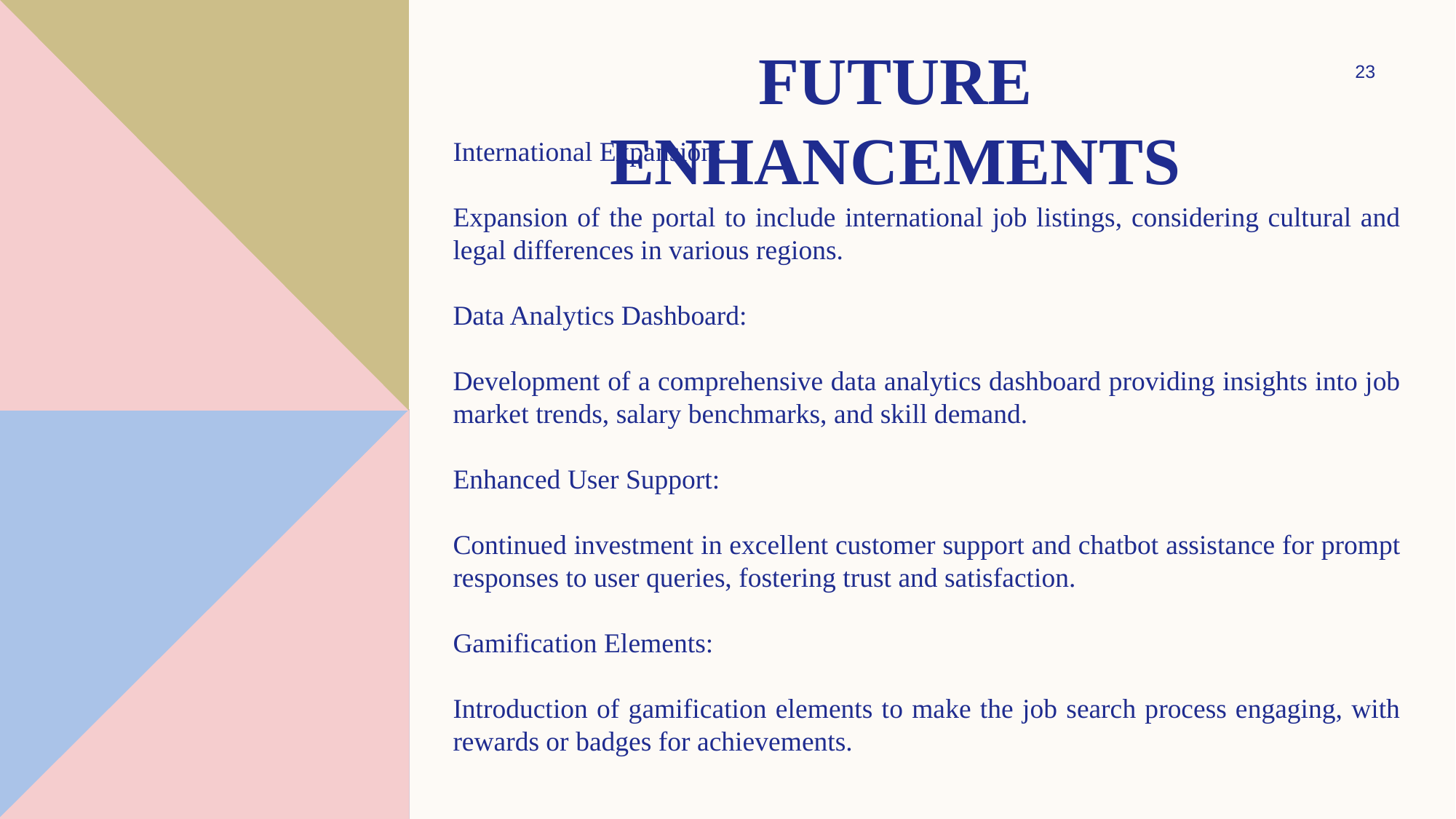

# FUTURE ENHANCEMENTS
23
International Expansion:

Expansion of the portal to include international job listings, considering cultural and legal differences in various regions.

Data Analytics Dashboard:

Development of a comprehensive data analytics dashboard providing insights into job market trends, salary benchmarks, and skill demand.

Enhanced User Support:

Continued investment in excellent customer support and chatbot assistance for prompt responses to user queries, fostering trust and satisfaction.

Gamification Elements:

Introduction of gamification elements to make the job search process engaging, with rewards or badges for achievements.